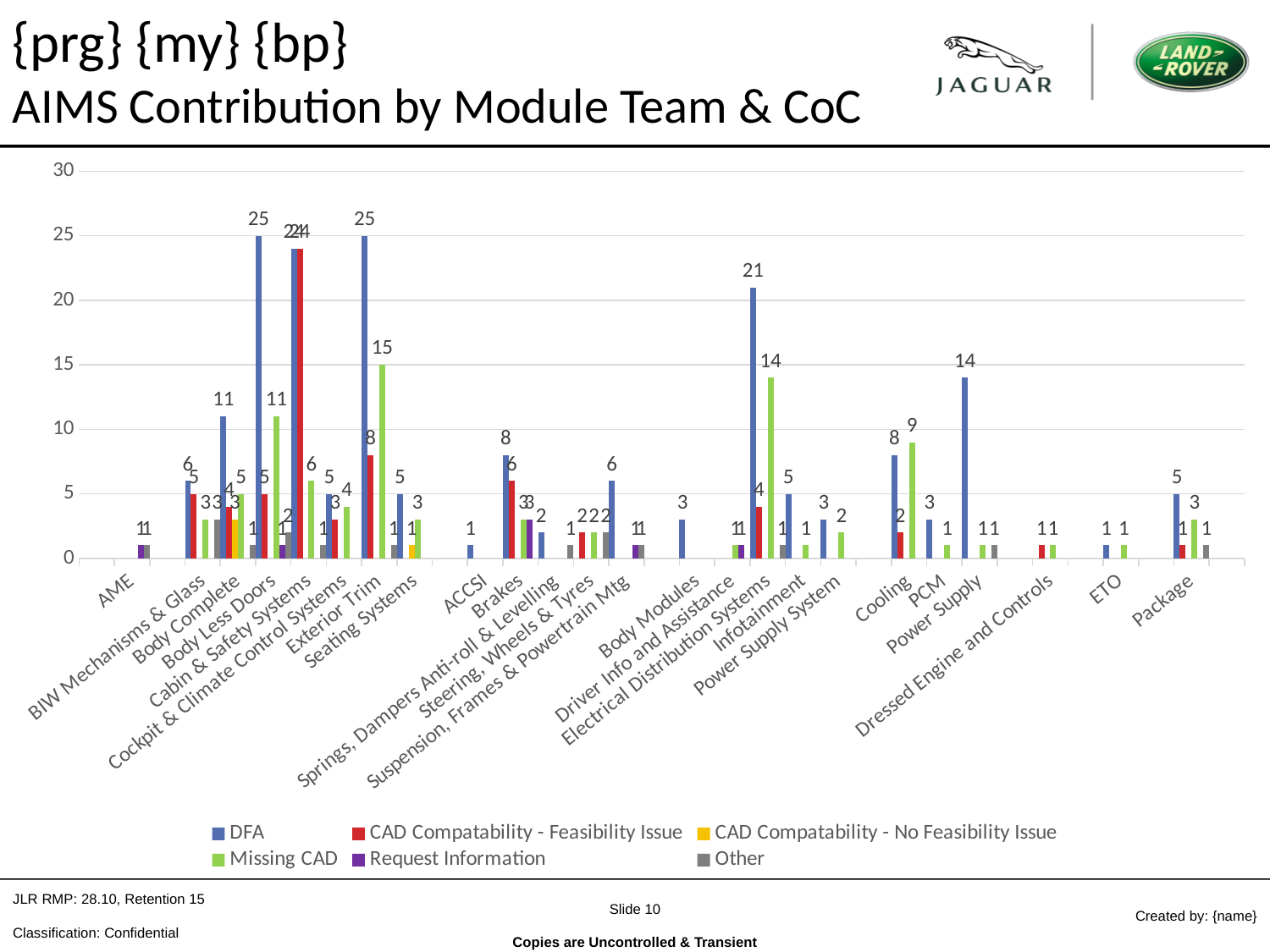

{prg} {my} {bp}
AIMS Contribution by Module Team & CoC

### Chart

| Category | DFA | CAD Compatability - Feasibility Issue | CAD Compatability - No Feasibility Issue | Missing CAD | Request Information | Other |
|---|---|---|---|---|---|---|
|  | None | None | None | None | None | None |
| AME | None | None | None | None | 1.0 | 1.0 |
|  | None | None | None | None | None | None |
| BIW Mechanisms & Glass | 6.0 | 5.0 | None | 3.0 | None | 3.0 |
| Body Complete | 11.0 | 4.0 | 3.0 | 5.0 | None | 1.0 |
| Body Less Doors | 25.0 | 5.0 | None | 11.0 | 1.0 | 2.0 |
| Cabin & Safety Systems | 24.0 | 24.0 | None | 6.0 | None | 1.0 |
| Cockpit & Climate Control Systems | 5.0 | 3.0 | None | 4.0 | None | None |
| Exterior Trim | 25.0 | 8.0 | None | 15.0 | None | 1.0 |
| Seating Systems | 5.0 | None | 1.0 | 3.0 | None | None |
|  | None | None | None | None | None | None |
| ACCSI | 1.0 | None | None | None | None | None |
| Brakes | 8.0 | 6.0 | None | 3.0 | 3.0 | None |
| Springs, Dampers Anti-roll & Levelling | 2.0 | None | None | None | None | 1.0 |
| Steering, Wheels & Tyres | None | 2.0 | None | 2.0 | None | 2.0 |
| Suspension, Frames & Powertrain Mtg | 6.0 | None | None | None | 1.0 | 1.0 |
|  | None | None | None | None | None | None |
| Body Modules | 3.0 | None | None | None | None | None |
| Driver Info and Assistance | None | None | None | 1.0 | 1.0 | None |
| Electrical Distribution Systems | 21.0 | 4.0 | None | 14.0 | None | 1.0 |
| Infotainment | 5.0 | None | None | 1.0 | None | None |
| Power Supply System | 3.0 | None | None | 2.0 | None | None |
|  | None | None | None | None | None | None |
| Cooling | 8.0 | 2.0 | None | 9.0 | None | None |
| PCM | 3.0 | None | None | 1.0 | None | None |
| Power Supply | 14.0 | None | None | 1.0 | None | 1.0 |
|  | None | None | None | None | None | None |
| Dressed Engine and Controls | None | 1.0 | None | 1.0 | None | None |
|  | None | None | None | None | None | None |
| ETO | 1.0 | None | None | 1.0 | None | None |
|  | None | None | None | None | None | None |
| Package | 5.0 | 1.0 | None | 3.0 | None | 1.0 |